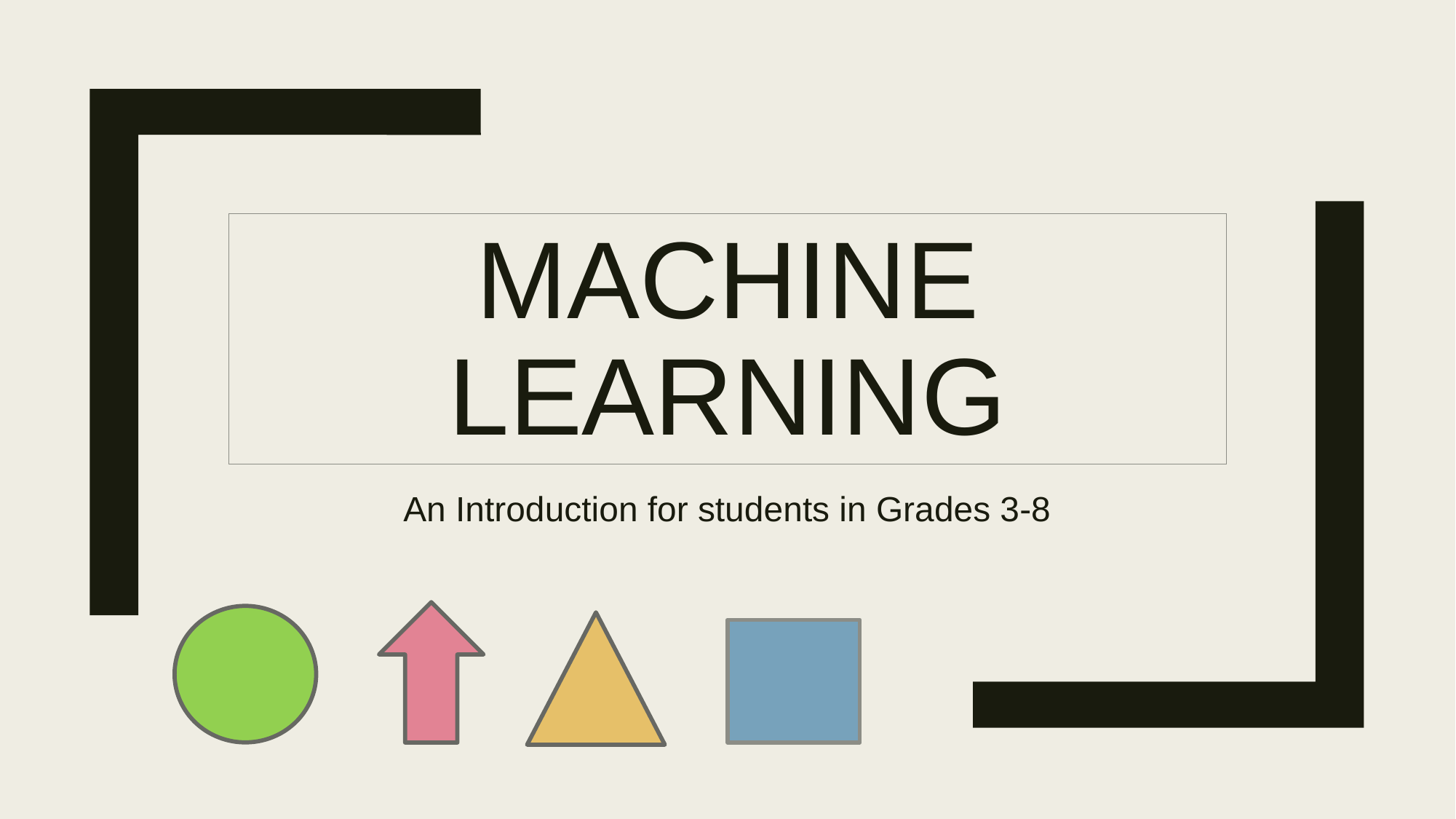

# Machine Learning
An Introduction for students in Grades 3-8